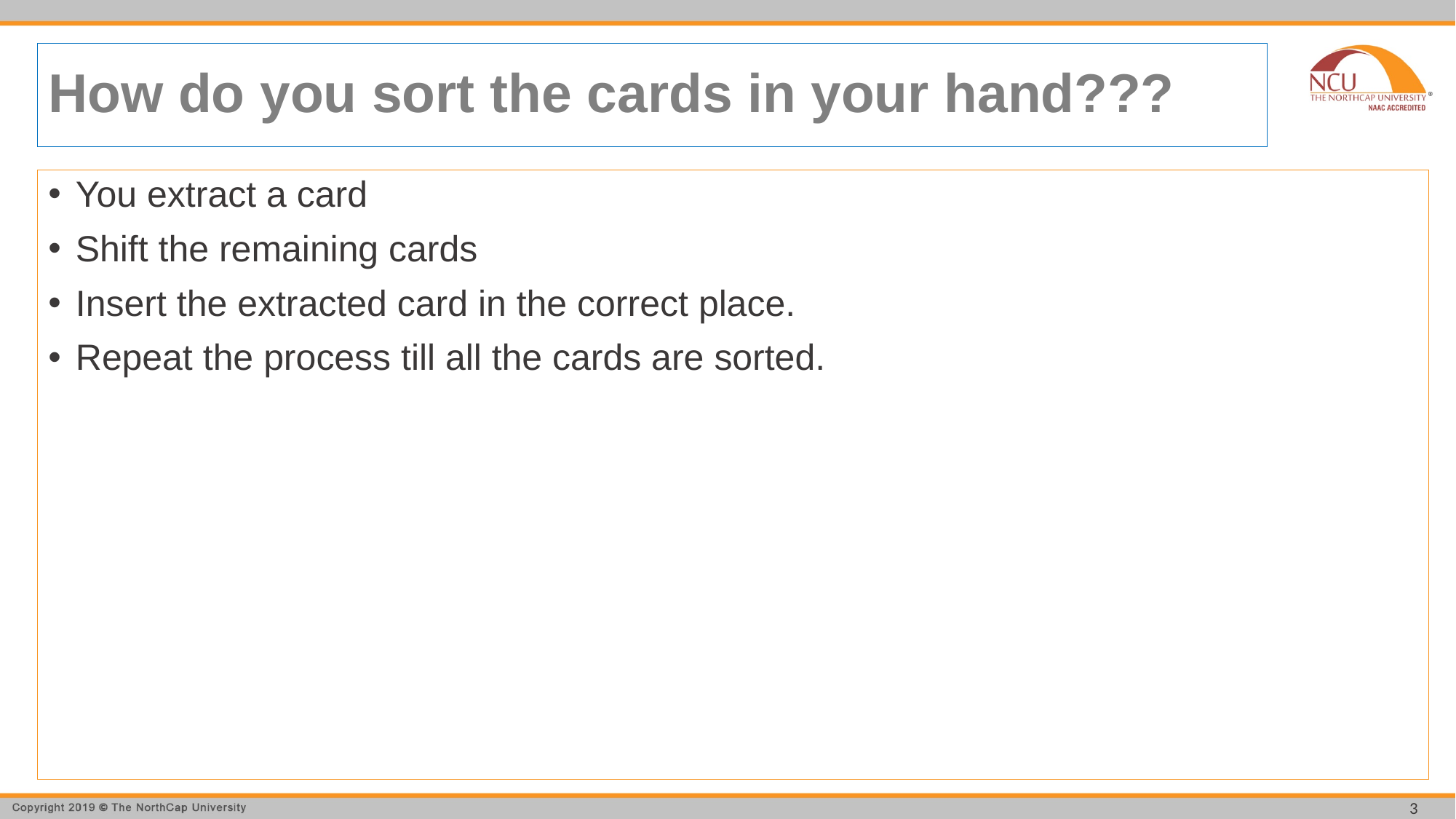

# How do you sort the cards in your hand???
You extract a card
Shift the remaining cards
Insert the extracted card in the correct place.
Repeat the process till all the cards are sorted.
3